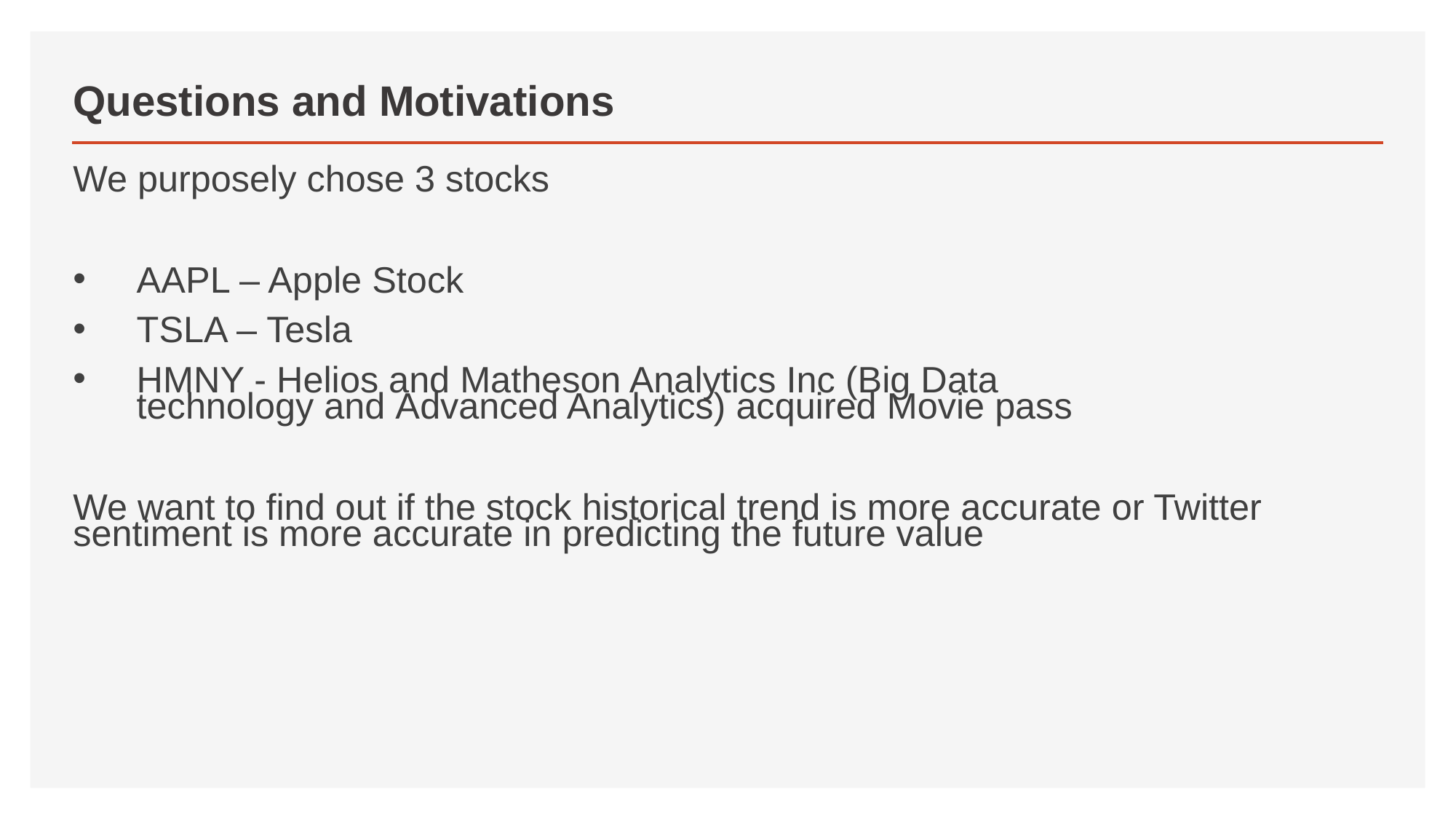

# Questions and Motivations
We purposely chose 3 stocks

AAPL – Apple Stock
TSLA – Tesla
HMNY - Helios and Matheson Analytics Inc (Big Data technology and Advanced Analytics) acquired Movie pass

We want to find out if the stock historical trend is more accurate or Twitter sentiment is more accurate in predicting the future value